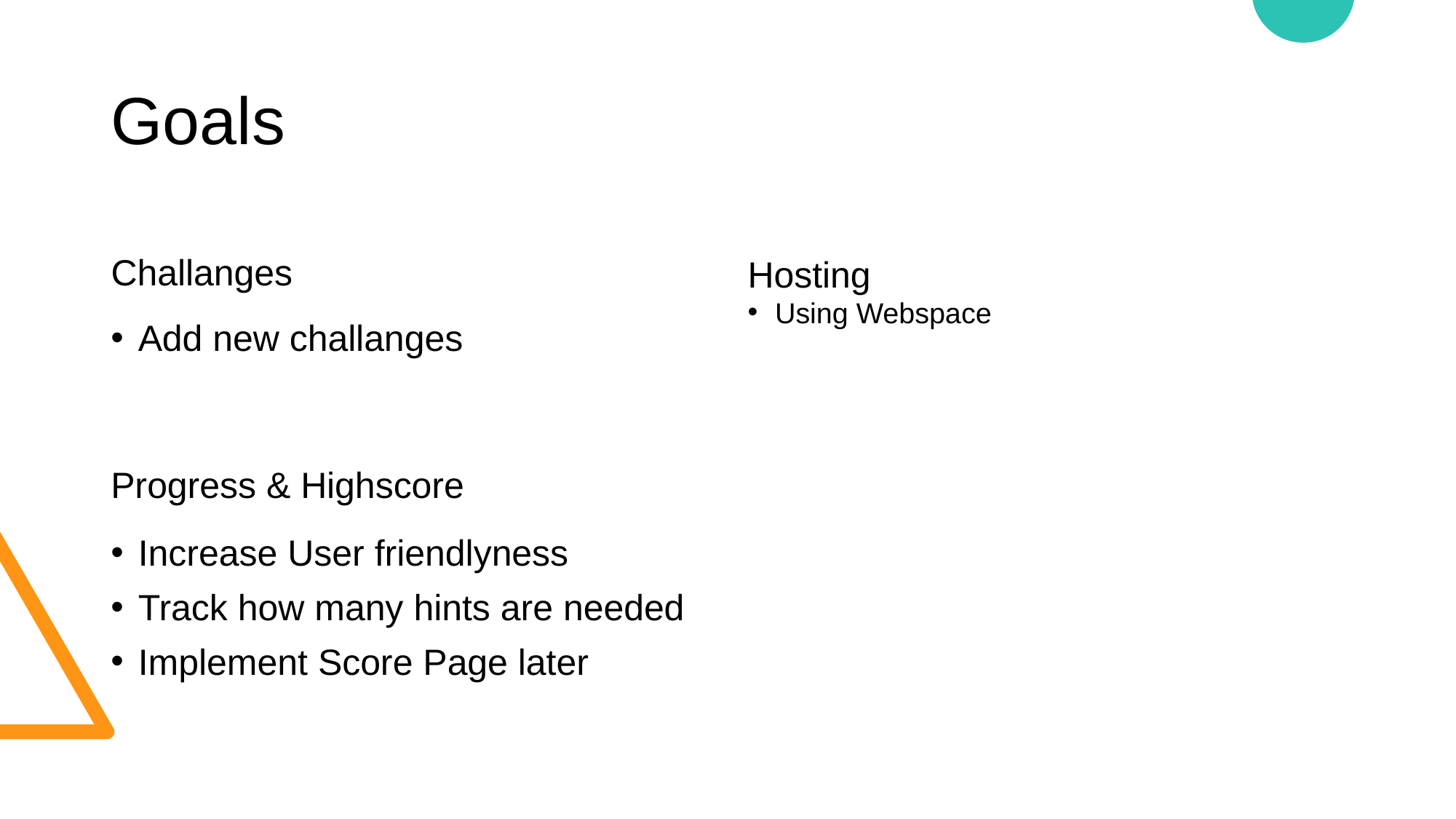

# Goals
Challanges
Hosting
Using Webspace
Add new challanges
Progress & Highscore
Increase User friendlyness
Track how many hints are needed
Implement Score Page later